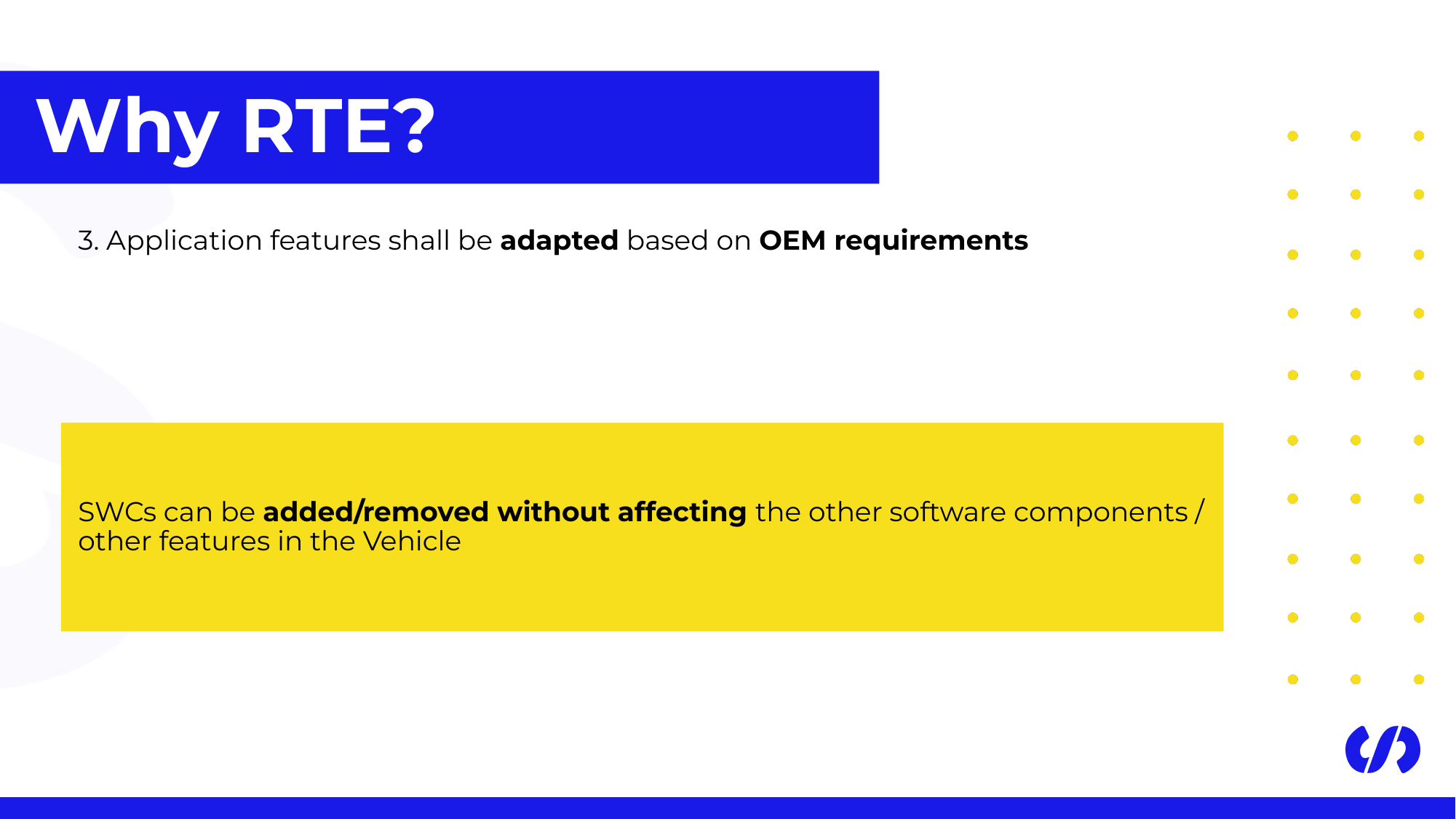

# Why RTE?
3. Application features shall be adapted based on OEM requirements
SWCs can be added/removed without affecting the other software components / other features in the Vehicle